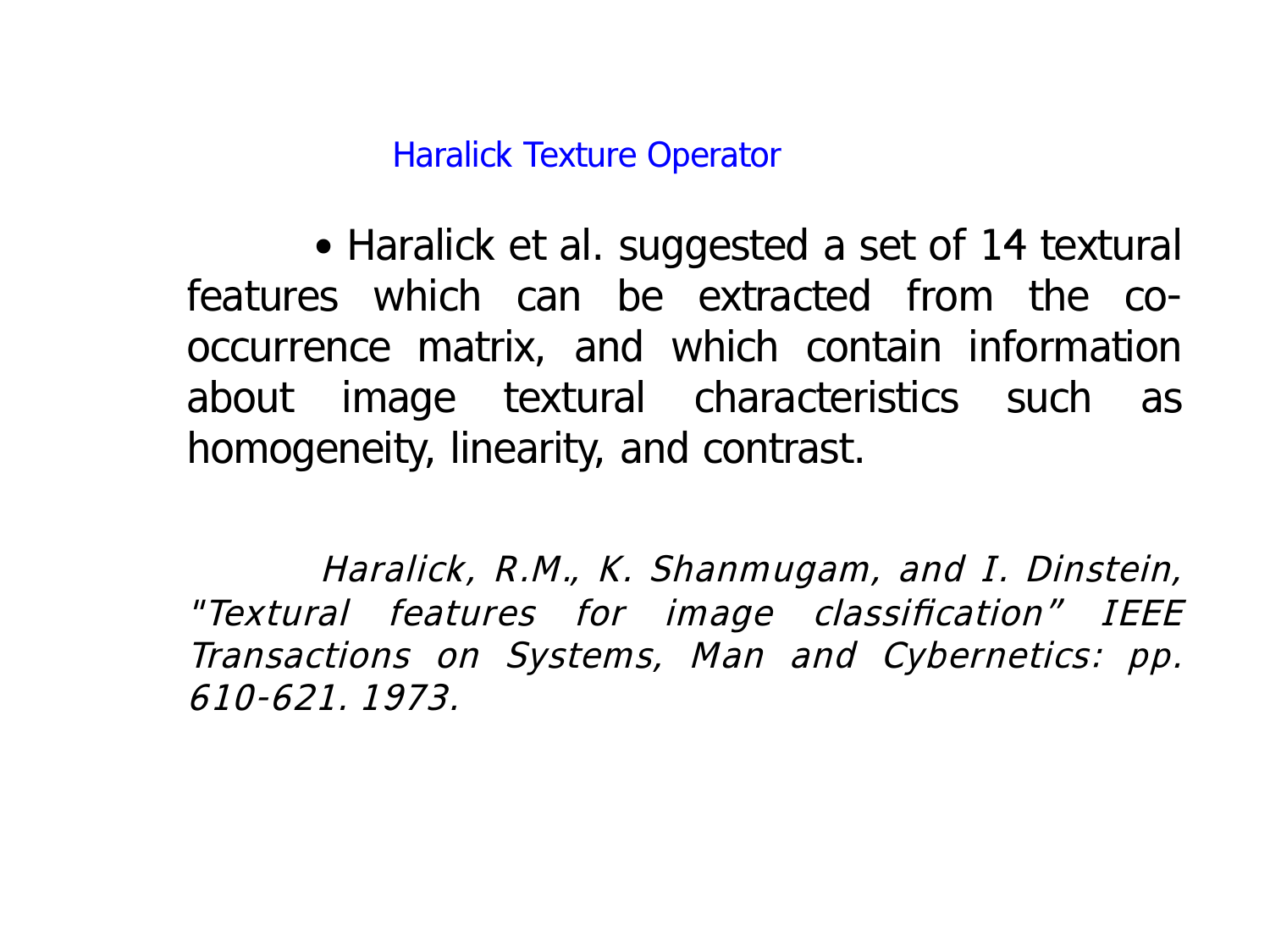

# Haralick Texture Operator
		• Haralick et al. suggested a set of 14 textural features which can be extracted from the co-occurrence matrix, and which contain information about image textural characteristics such as homogeneity, linearity, and contrast.

	 	Haralick, R.M., K. Shanmugam, and I. Dinstein, "Textural features for image classification” IEEE Transactions on Systems, Man and Cybernetics: pp. 610-621. 1973.